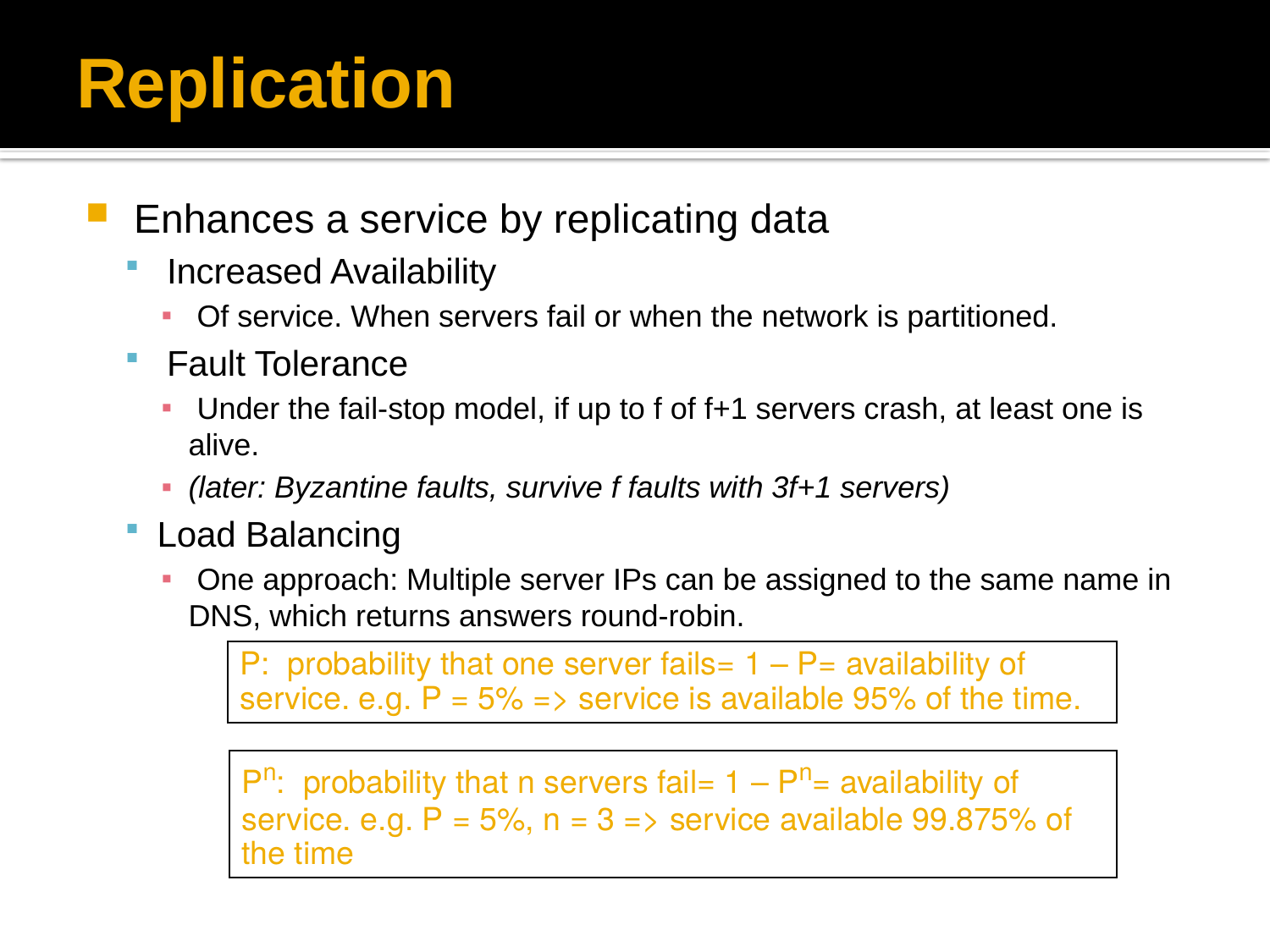

# Replication
 Enhances a service by replicating data
 Increased Availability
 Of service. When servers fail or when the network is partitioned.
 Fault Tolerance
 Under the fail-stop model, if up to f of f+1 servers crash, at least one is alive.
(later: Byzantine faults, survive f faults with 3f+1 servers)
Load Balancing
 One approach: Multiple server IPs can be assigned to the same name in DNS, which returns answers round-robin.
P:  probability that one server fails= 1 – P= availability of service. e.g. P = 5% => service is available 95% of the time.
Pn:  probability that n servers fail= 1 – Pn= availability of service. e.g. P = 5%, n = 3 => service available 99.875% of the time